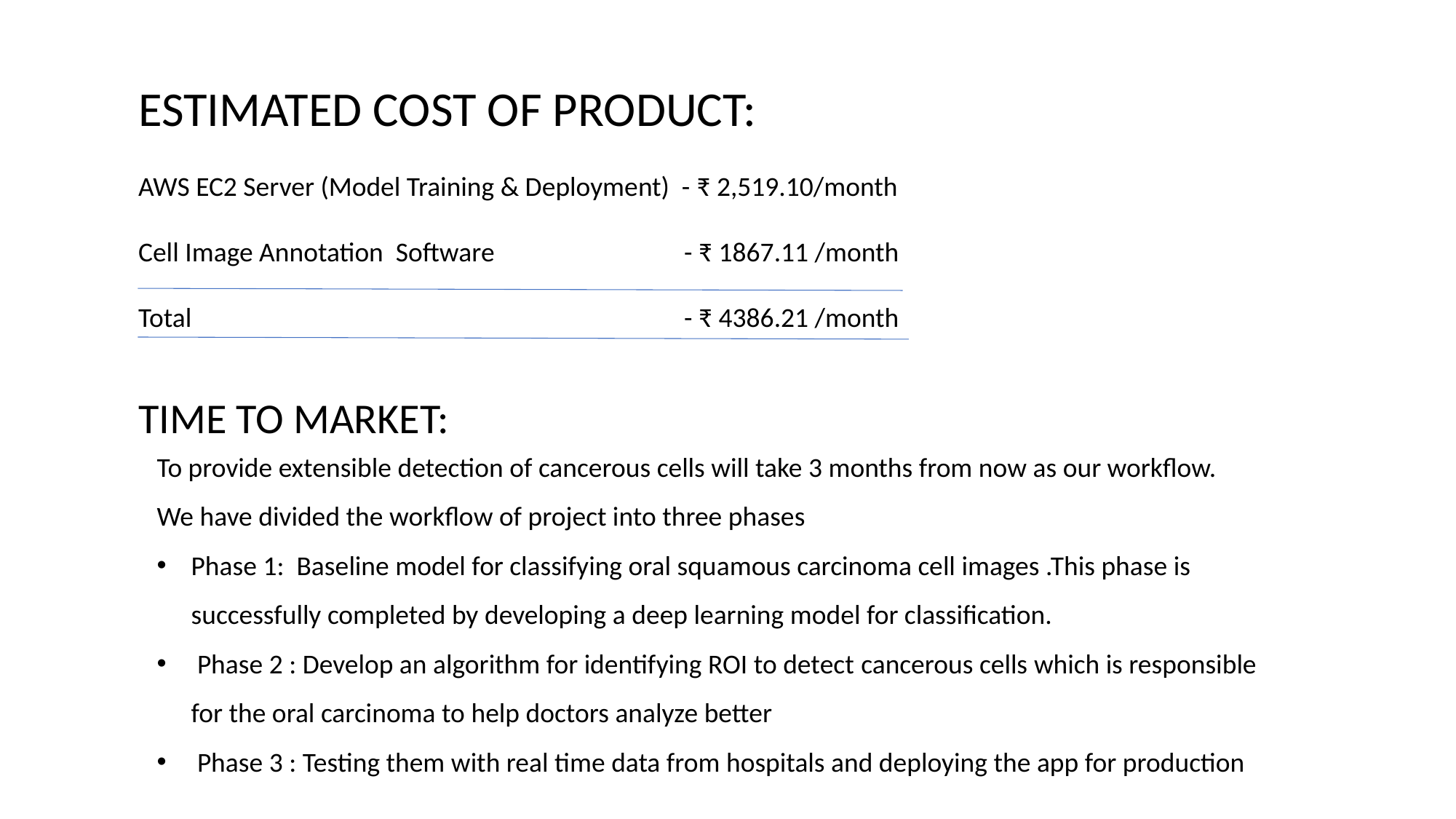

ESTIMATED COST OF PRODUCT:

AWS EC2 Server (Model Training & Deployment)  - ₹ 2,519.10/month

Cell Image Annotation  Software		- ₹ 1867.11 /month

Total					- ₹ 4386.21 /month
TIME TO MARKET:
To provide extensible detection of cancerous cells will take 3 months from now as our workflow.
We have divided the workflow of project into three phases
Phase 1:  Baseline model for classifying oral squamous carcinoma cell images .This phase is successfully completed by developing a deep learning model for classification.
 Phase 2 : Develop an algorithm for identifying ROI to detect cancerous cells which is responsible for the oral carcinoma to help doctors analyze better
 Phase 3 : Testing them with real time data from hospitals and deploying the app for production